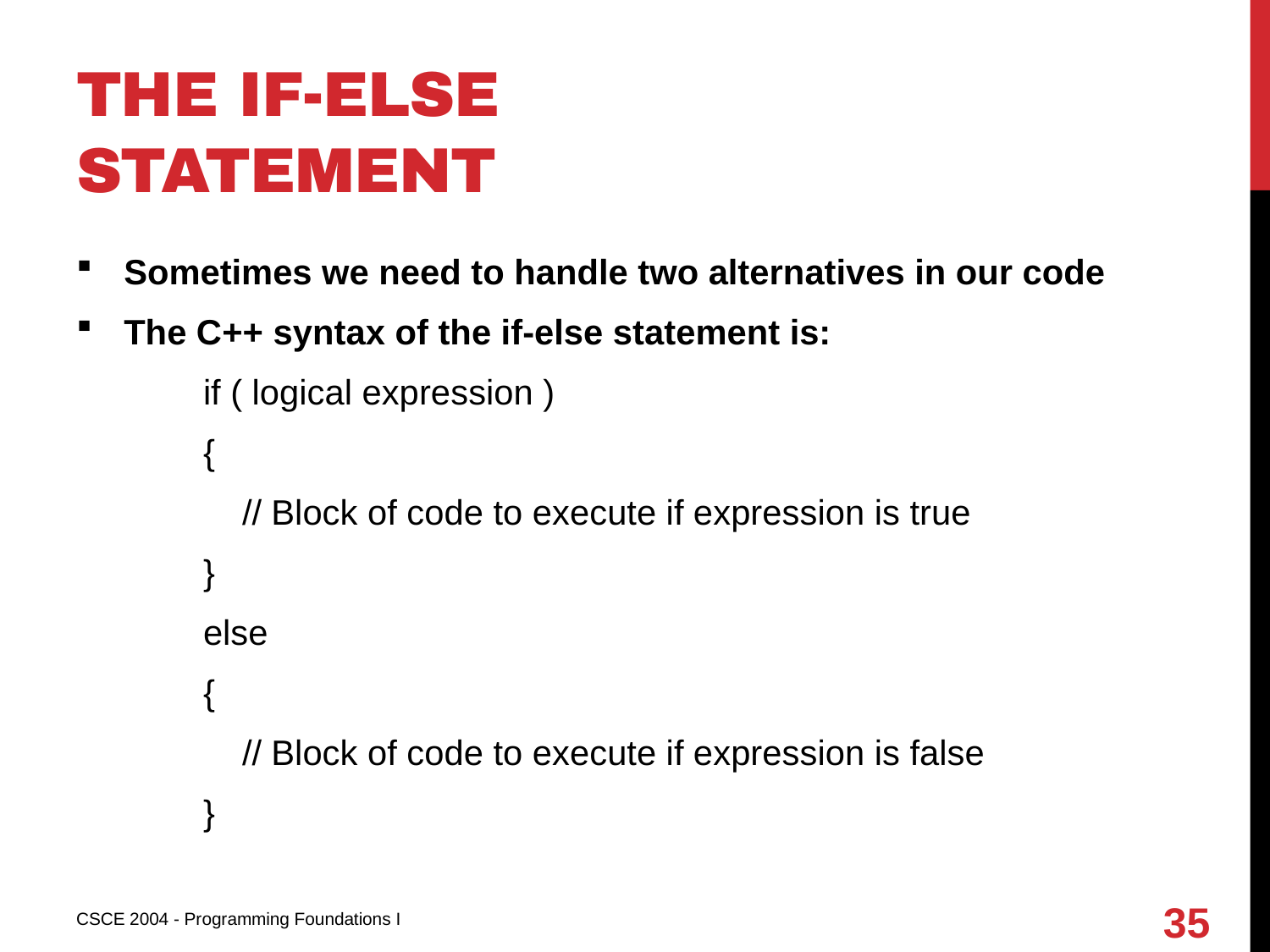

# The if-else statement
Sometimes we need to handle two alternatives in our code
The C++ syntax of the if-else statement is:
	if ( logical expression )
	{
	    // Block of code to execute if expression is true
	}
	else
	{
	    // Block of code to execute if expression is false
	}
35
CSCE 2004 - Programming Foundations I